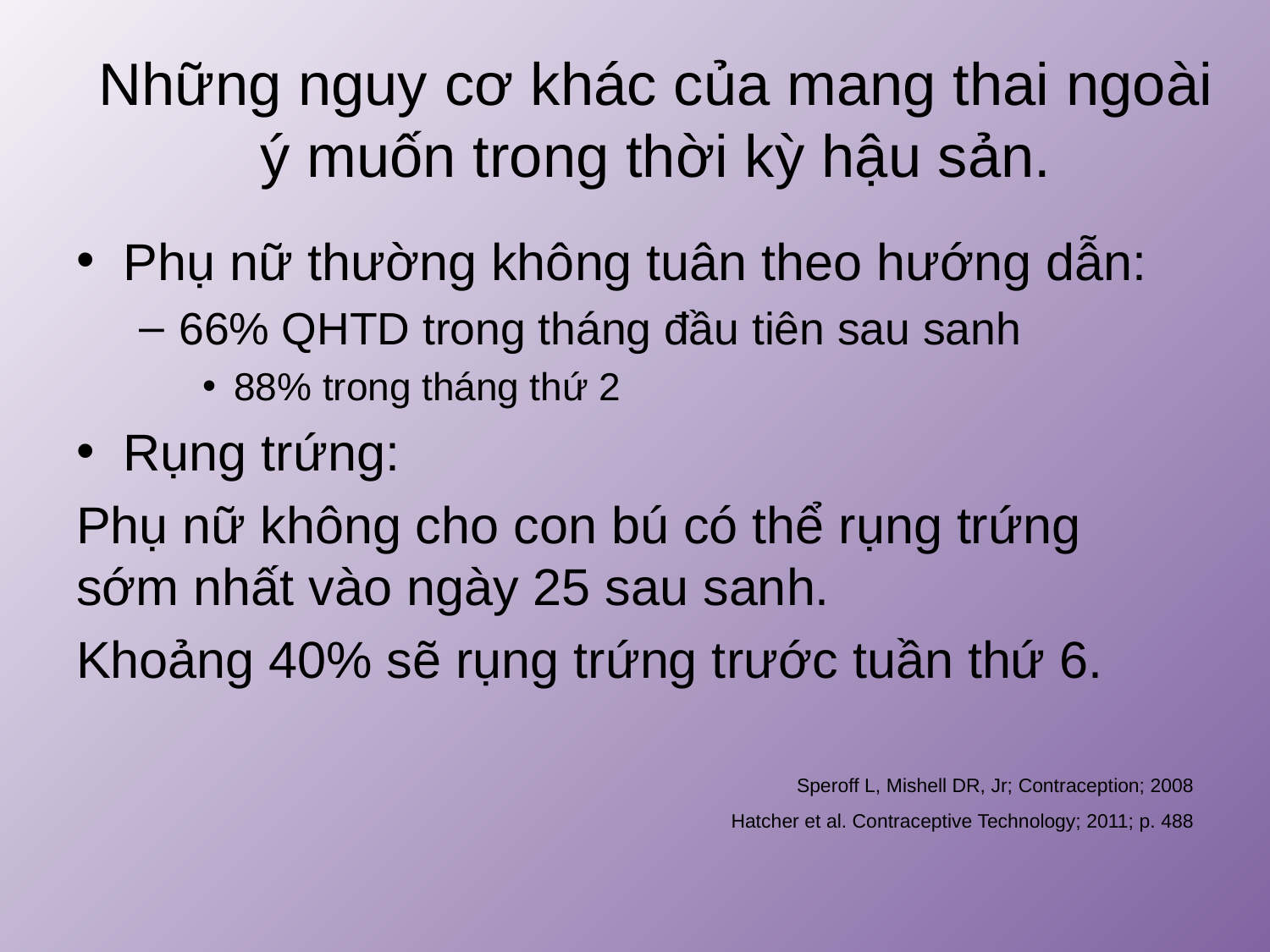

# Những nguy cơ khác của mang thai ngoài ý muốn trong thời kỳ hậu sản.
Phụ nữ thường không tuân theo hướng dẫn:
66% QHTD trong tháng đầu tiên sau sanh
88% trong tháng thứ 2
Rụng trứng:
Phụ nữ không cho con bú có thể rụng trứng sớm nhất vào ngày 25 sau sanh.
Khoảng 40% sẽ rụng trứng trước tuần thứ 6.

Speroff L, Mishell DR, Jr; Contraception; 2008
Hatcher et al. Contraceptive Technology; 2011; p. 488